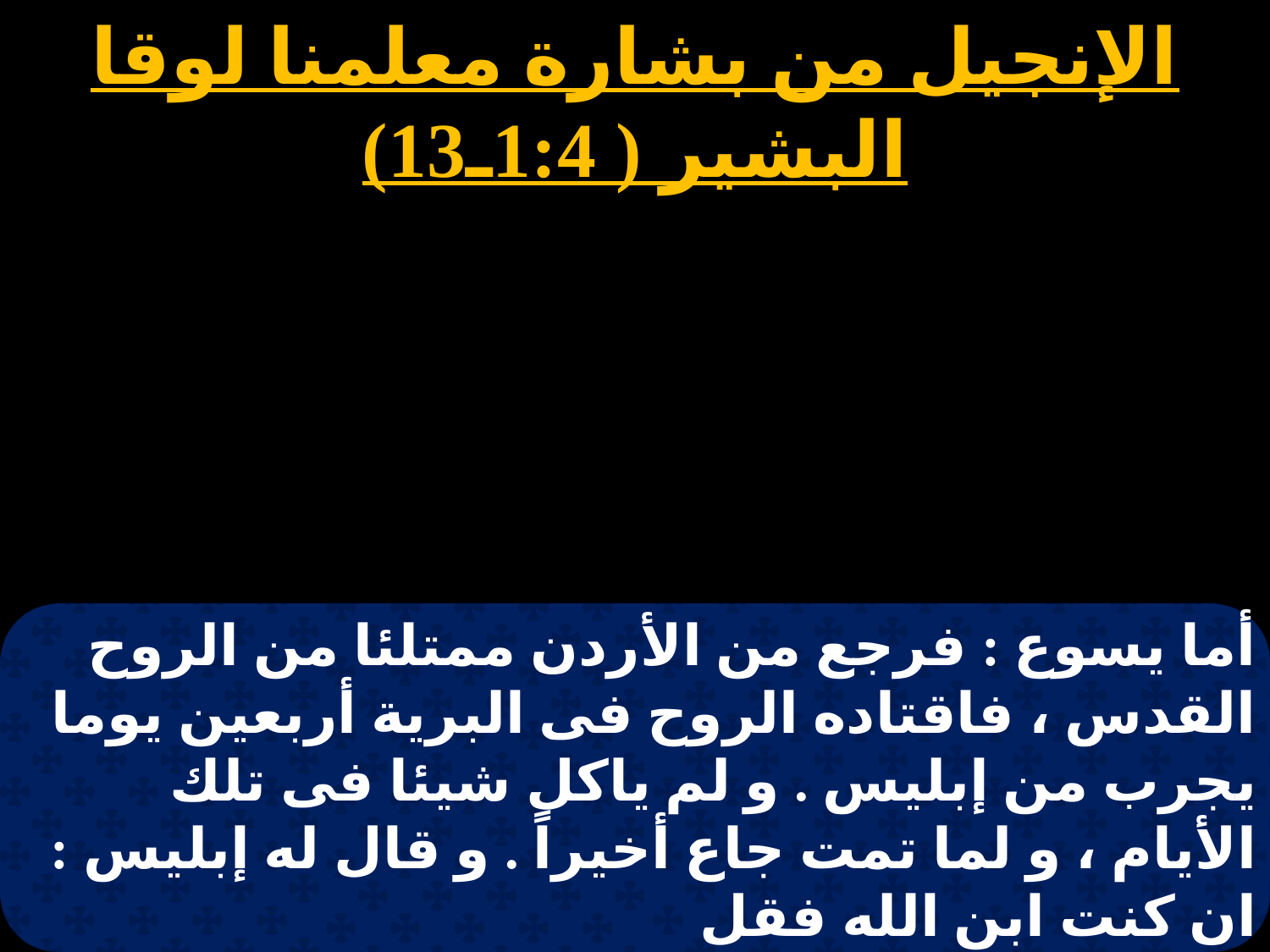

الإنجيل من بشارة معلمنا لوقا البشير ( 1:4ـ13)
أما يسوع : فرجع من الأردن ممتلئا من الروح القدس ، فاقتاده الروح فى البرية أربعين يوما يجرب من إبليس . و لم ياكل شيئا فى تلك الأيام ، و لما تمت جاع أخيراً . و قال له إبليس : ان كنت ابن الله فقل